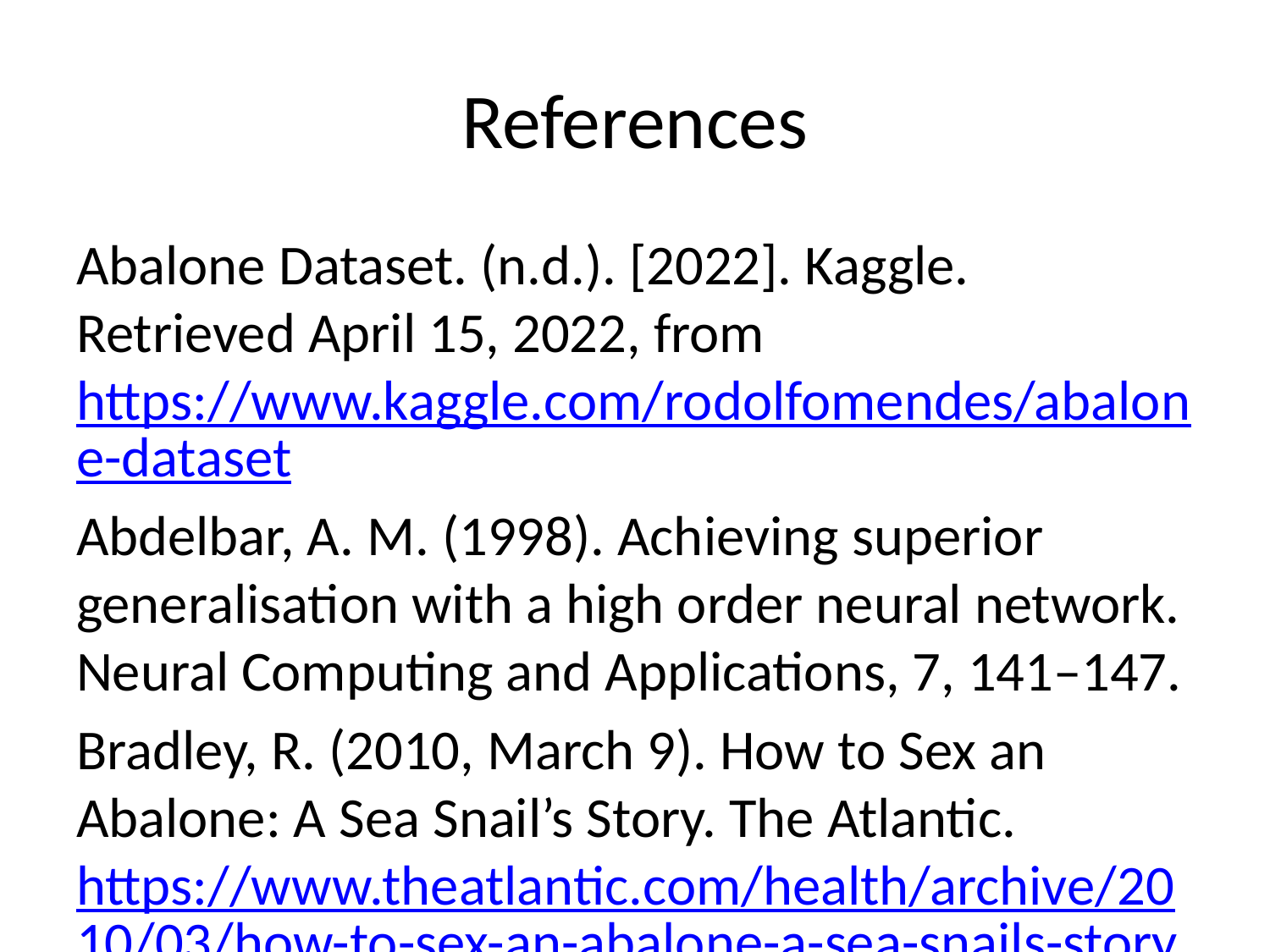

# References
Abalone Dataset. (n.d.). [2022]. Kaggle. Retrieved April 15, 2022, from https://www.kaggle.com/rodolfomendes/abalone-dataset
Abdelbar, A. M. (1998). Achieving superior generalisation with a high order neural network. Neural Computing and Applications, 7, 141–147.
Bradley, R. (2010, March 9). How to Sex an Abalone: A Sea Snail’s Story. The Atlantic. https://www.theatlantic.com/health/archive/2010/03/how-to-sex-an-abalone-a-sea-snails-story/37198/